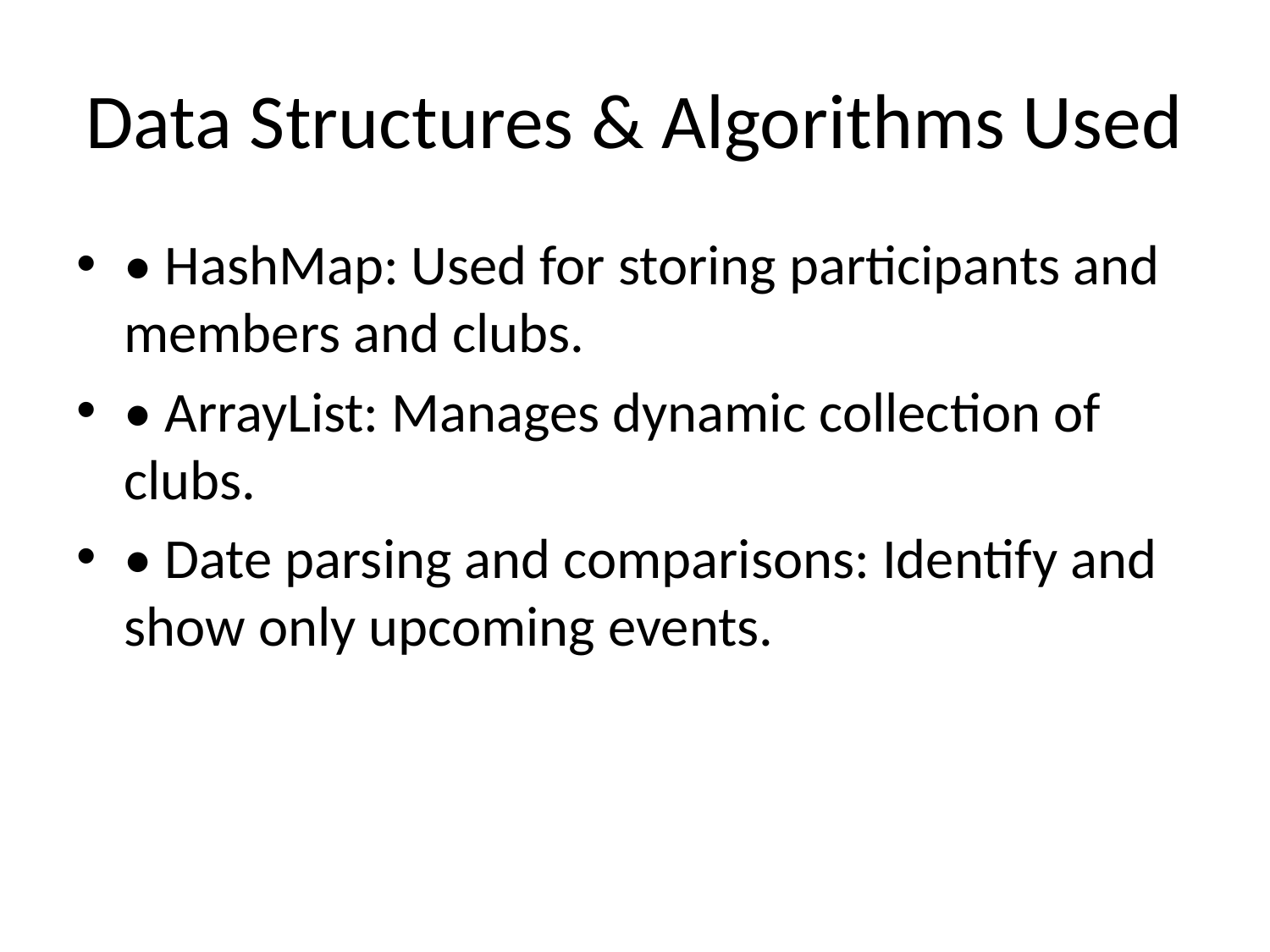

# Data Structures & Algorithms Used
• HashMap: Used for storing participants and members and clubs.
• ArrayList: Manages dynamic collection of clubs.
• Date parsing and comparisons: Identify and show only upcoming events.